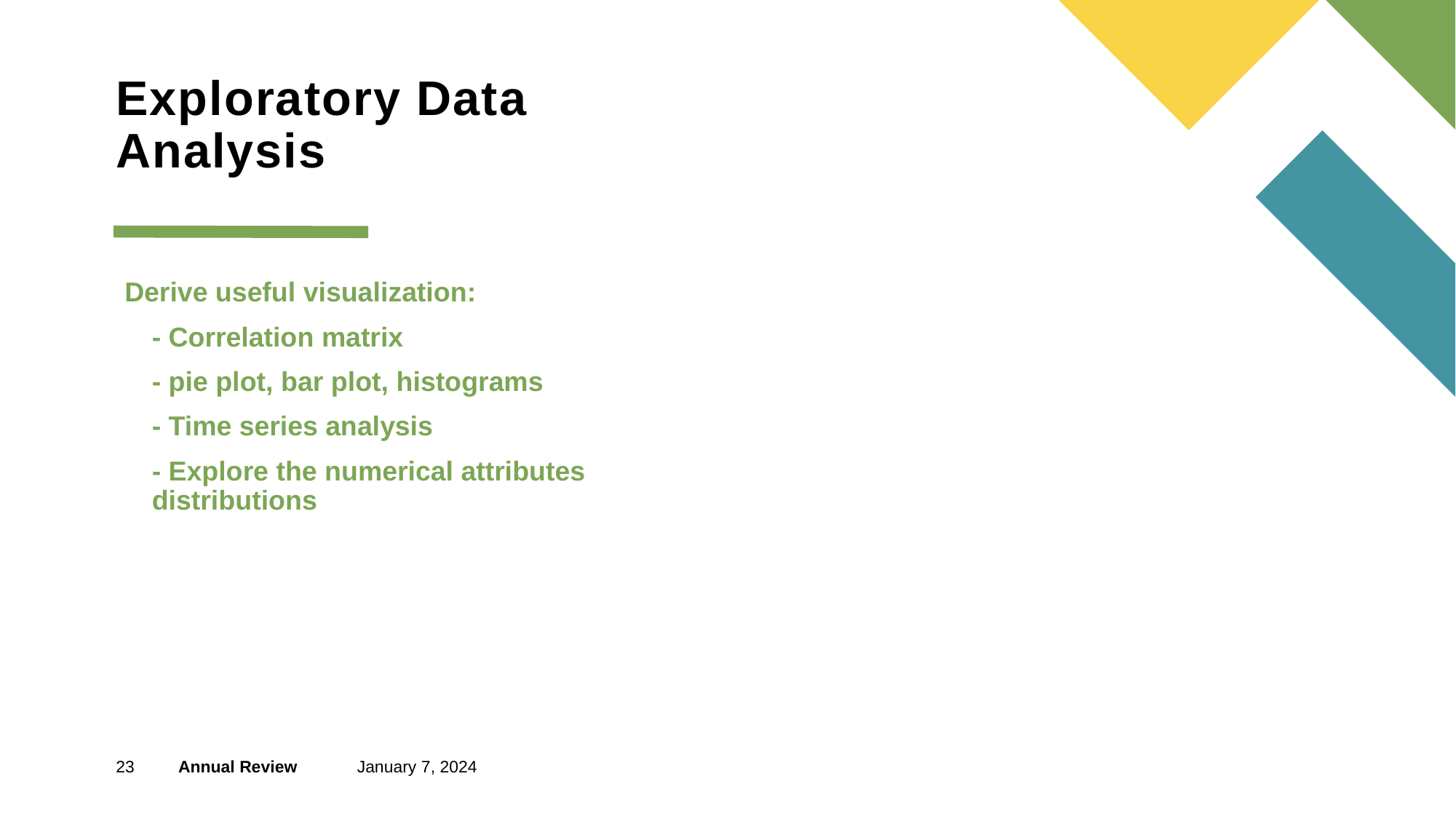

# Exploratory Data Analysis
Derive useful visualization:
	- Correlation matrix
	- pie plot, bar plot, histograms
	- Time series analysis
	- Explore the numerical attributes distributions

23
Annual Review
January 7, 2024